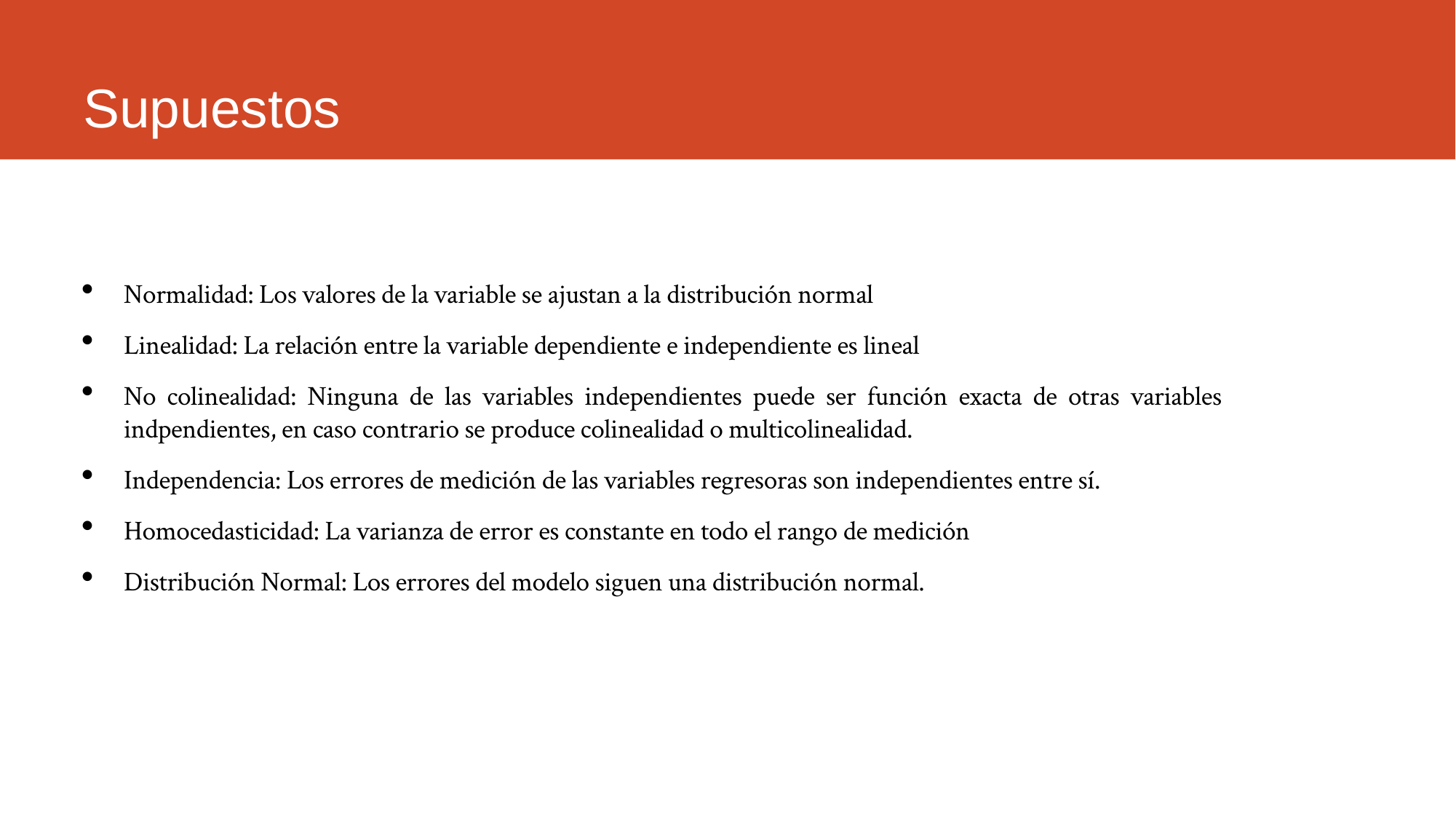

# Supuestos
Normalidad: Los valores de la variable se ajustan a la distribución normal
Linealidad: La relación entre la variable dependiente e independiente es lineal
No colinealidad: Ninguna de las variables independientes puede ser función exacta de otras variables indpendientes, en caso contrario se produce colinealidad o multicolinealidad.
Independencia: Los errores de medición de las variables regresoras son independientes entre sí.
Homocedasticidad: La varianza de error es constante en todo el rango de medición
Distribución Normal: Los errores del modelo siguen una distribución normal.